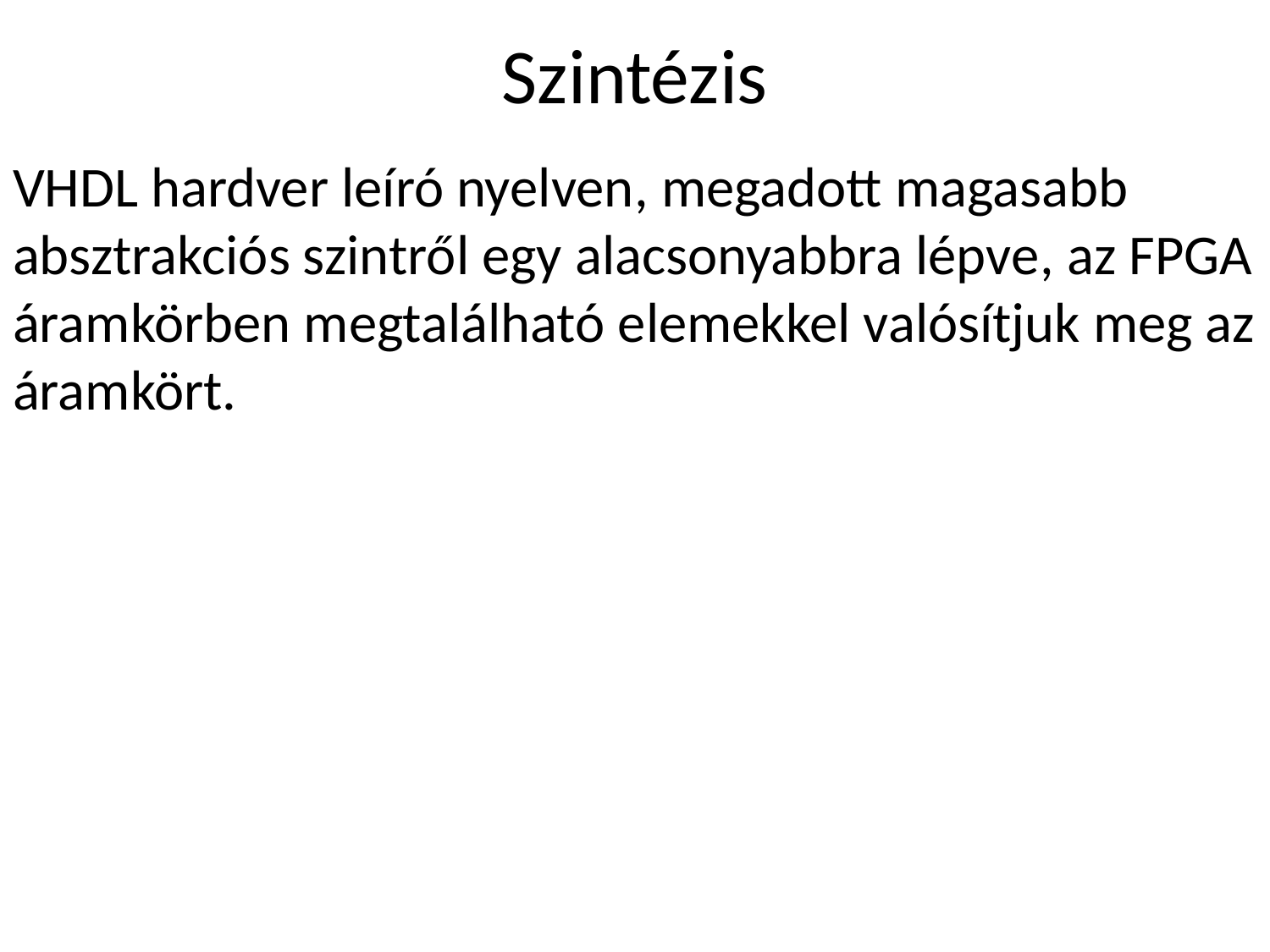

# Szintézis
VHDL hardver leíró nyelven, megadott magasabb absztrakciós szintről egy alacsonyabbra lépve, az FPGA áramkörben megtalálható elemekkel valósítjuk meg az áramkört.